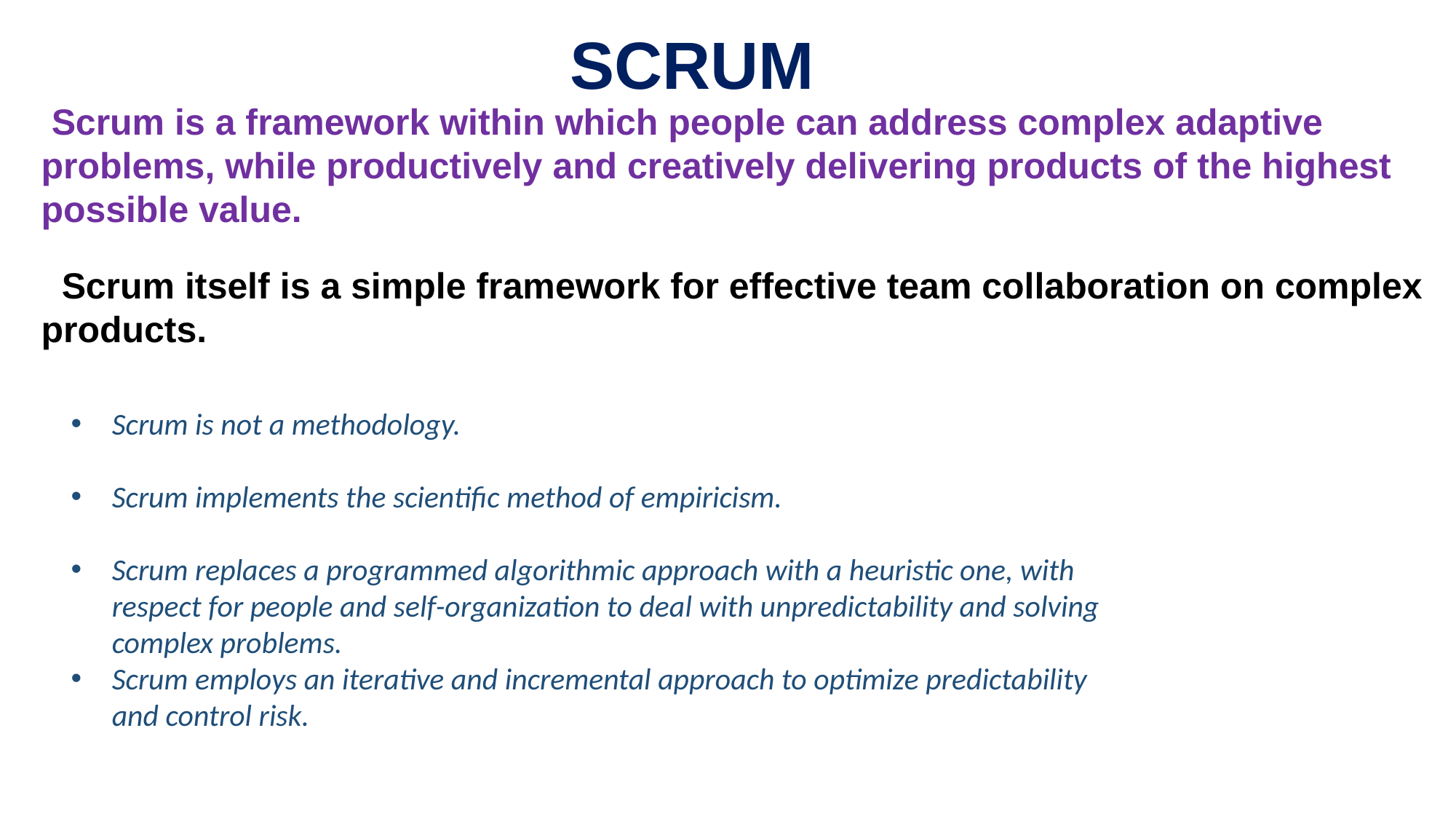

# SCRUM
 Scrum is a framework within which people can address complex adaptive problems, while productively and creatively delivering products of the highest possible value.

  Scrum itself is a simple framework for effective team collaboration on complex products.
Scrum is not a methodology.

Scrum implements the scientific method of empiricism.

Scrum replaces a programmed algorithmic approach with a heuristic one, with respect for people and self-organization to deal with unpredictability and solving complex problems.
Scrum employs an iterative and incremental approach to optimize predictability and control risk.